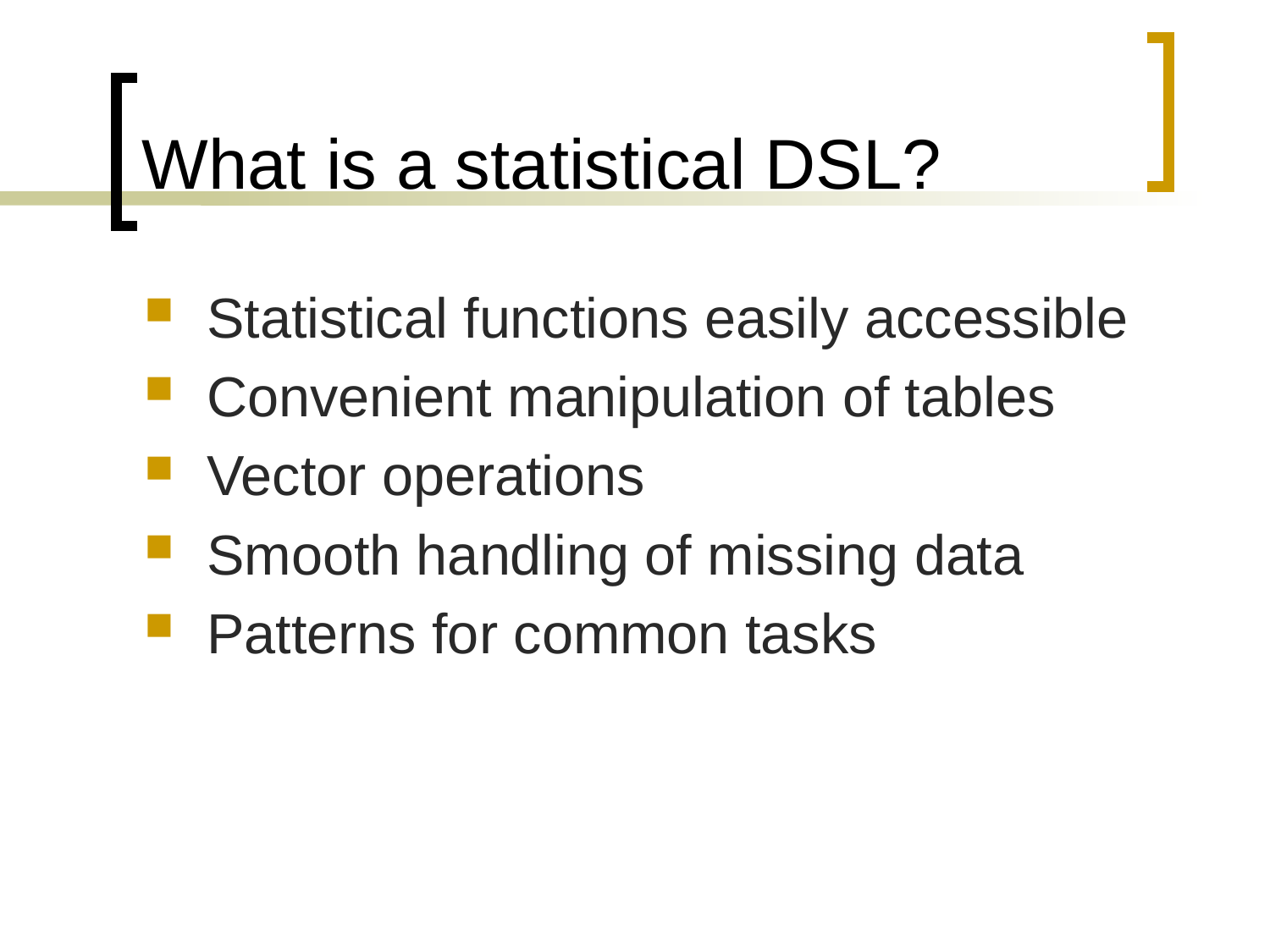

# What is a statistical DSL?
Statistical functions easily accessible
Convenient manipulation of tables
Vector operations
Smooth handling of missing data
Patterns for common tasks